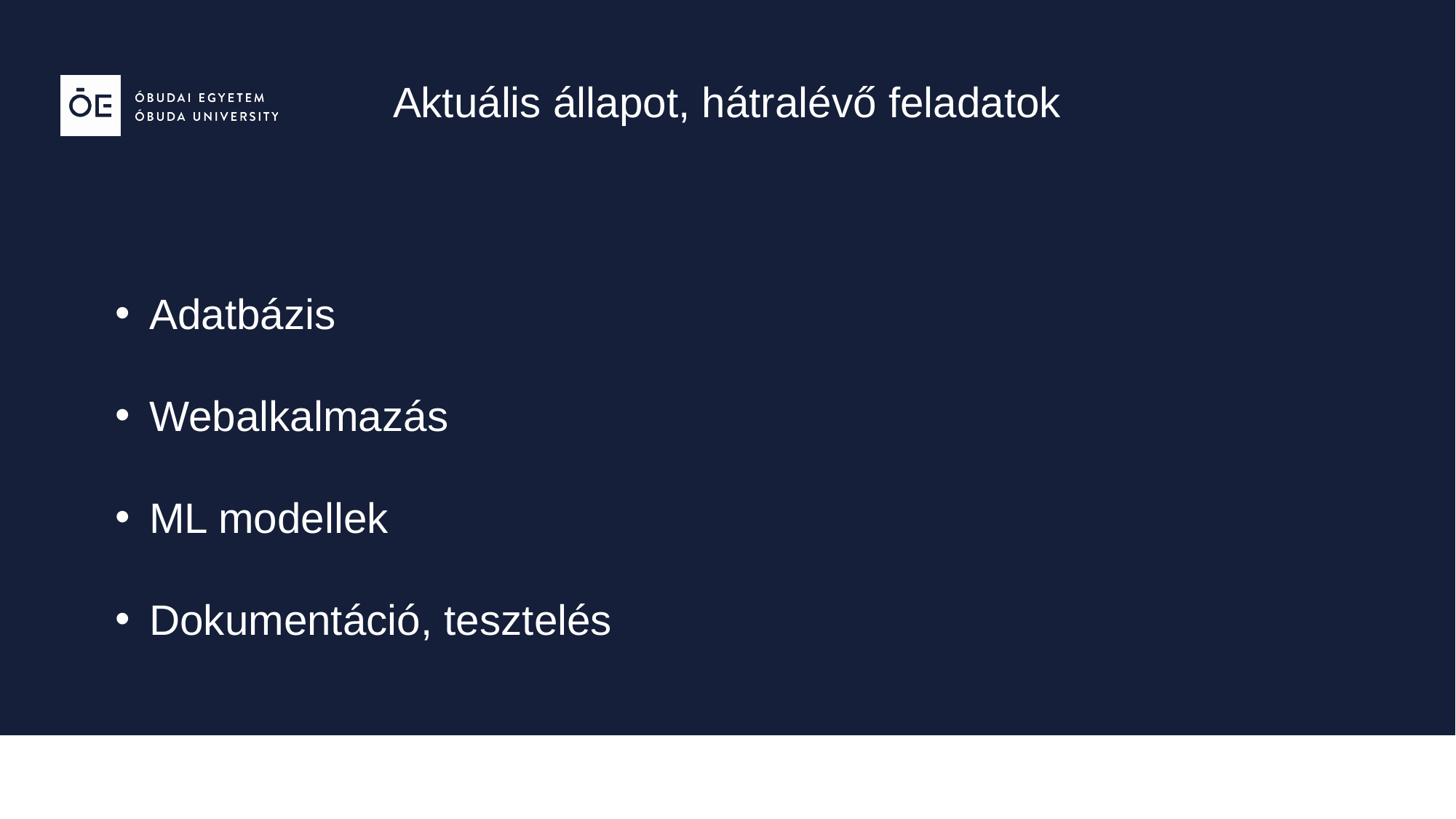

Aktuális állapot, hátralévő feladatok
Adatbázis
Webalkalmazás
ML modellek
Dokumentáció, tesztelés